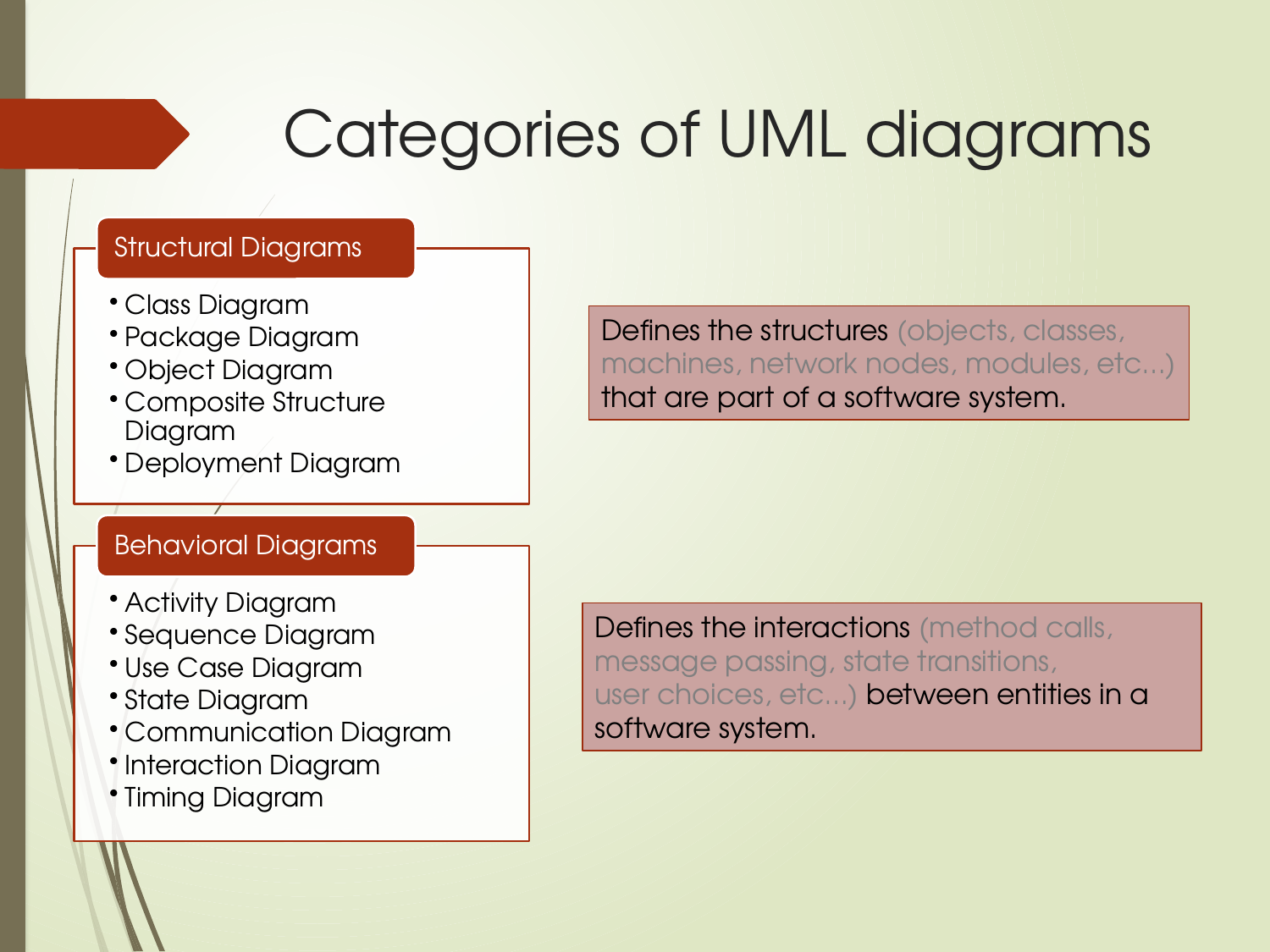

# Categories of UML diagrams
Class Diagram
Package Diagram
Object Diagram
Composite Structure Diagram
Deployment Diagram
Structural Diagrams
Activity Diagram
Sequence Diagram
Use Case Diagram
State Diagram
Communication Diagram
Interaction Diagram
Timing Diagram
Behavioral Diagrams

Defines the structures (objects, classes,
machines, network nodes, modules, etc…)
that are part of a software system.
Defines the interactions (method calls,
message passing, state transitions,
user choices, etc…) between entities in a
software system.